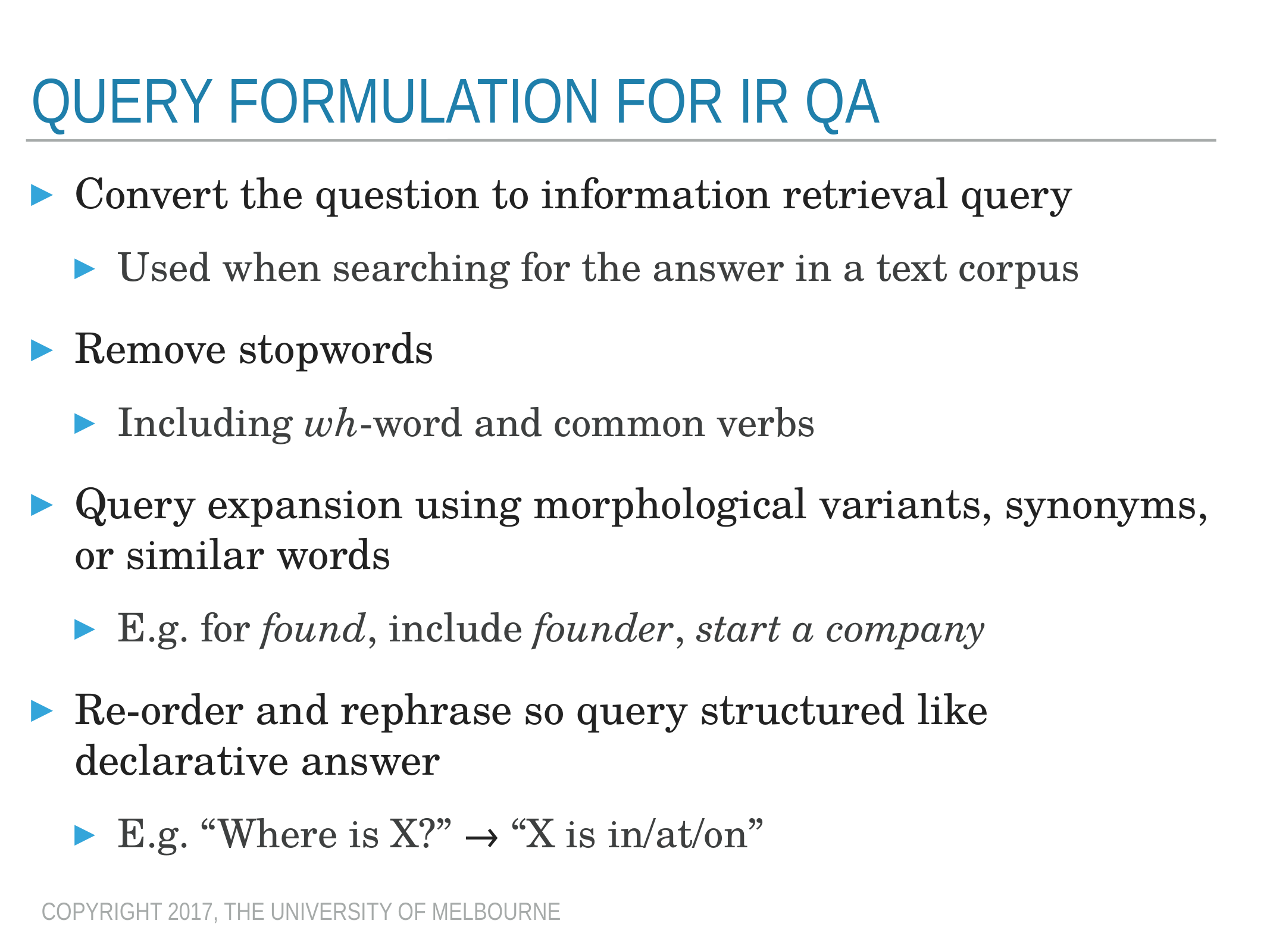

# Query Formulation for IR QA
Convert the question to information retrieval query
Used when searching for the answer in a text corpus
Remove stopwords
Including wh-word and common verbs
Query expansion using morphological variants, synonyms, or similar words
E.g. for found, include founder, start a company
Re-order and rephrase so query structured like declarative answer
E.g. “Where is X?” → “X is in/at/on”